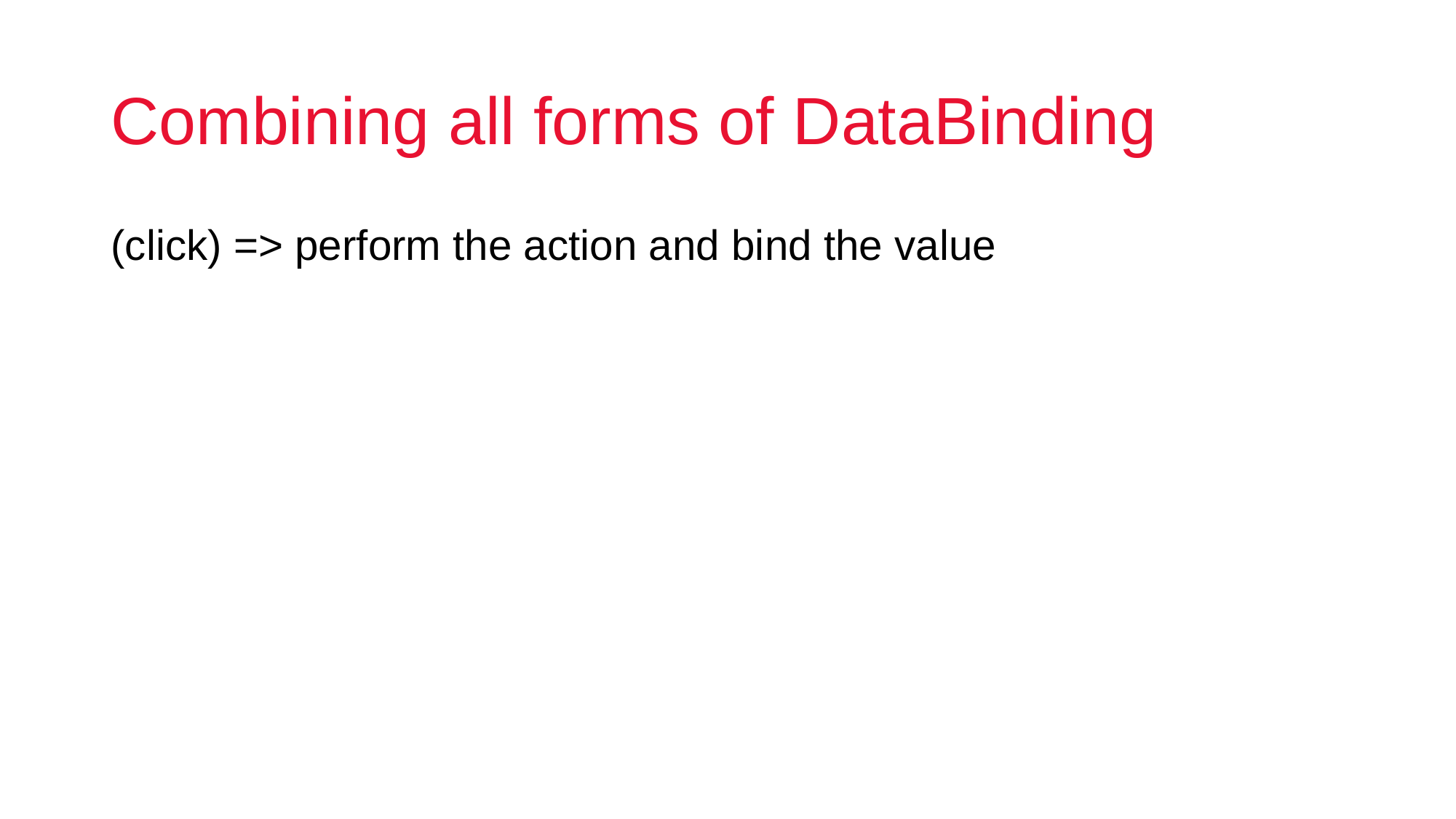

# Combining all forms of DataBinding
(click) => perform the action and bind the value